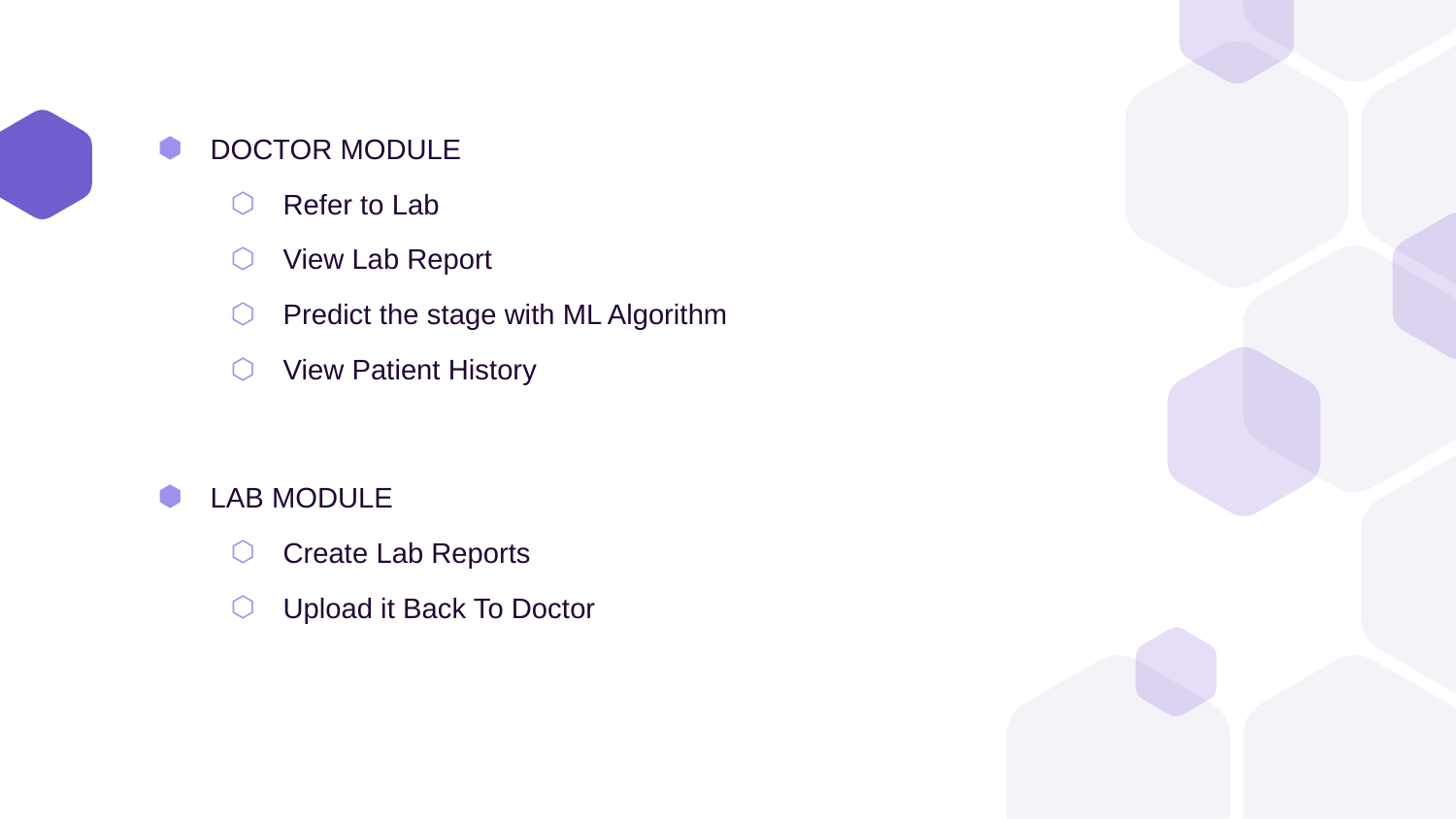

DOCTOR MODULE
Refer to Lab
View Lab Report
Predict the stage with ML Algorithm
View Patient History

LAB MODULE
Create Lab Reports
Upload it Back To Doctor